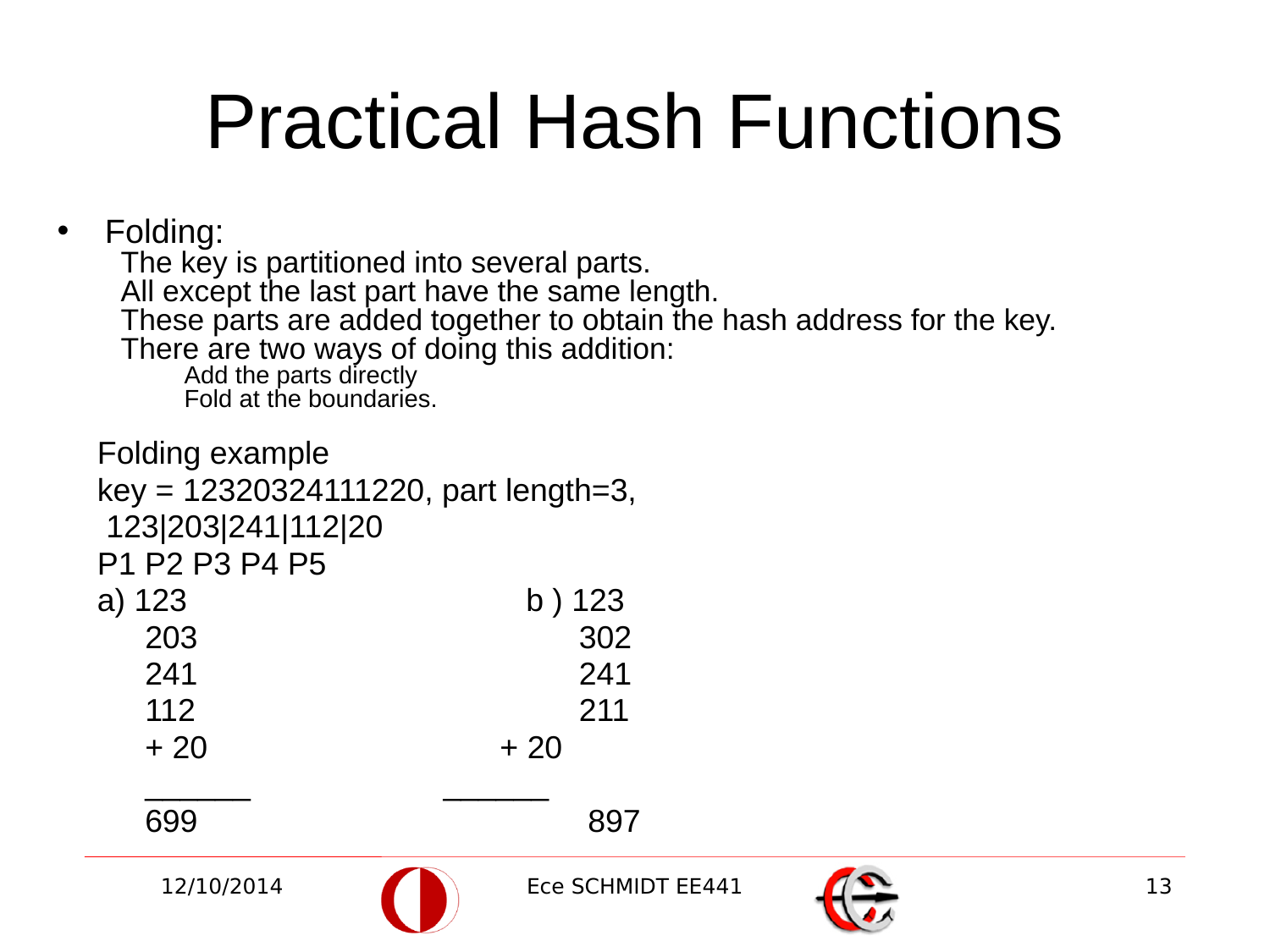

# Practical Hash Functions
Folding:
The key is partitioned into several parts.
All except the last part have the same length.
These parts are added together to obtain the hash address for the key.
There are two ways of doing this addition:
Add the parts directly
Fold at the boundaries.
Folding example
key = 12320324111220, part length=3,
 123|203|241|112|20
P1 P2 P3 P4 P5
a) 123 			b ) 123
	203 			      302
	241 			      241
	112 			      211
	+ 20                                 + 20
 	______ 		     ______
	699 			       897
12/10/2014
Ece SCHMIDT EE441
13